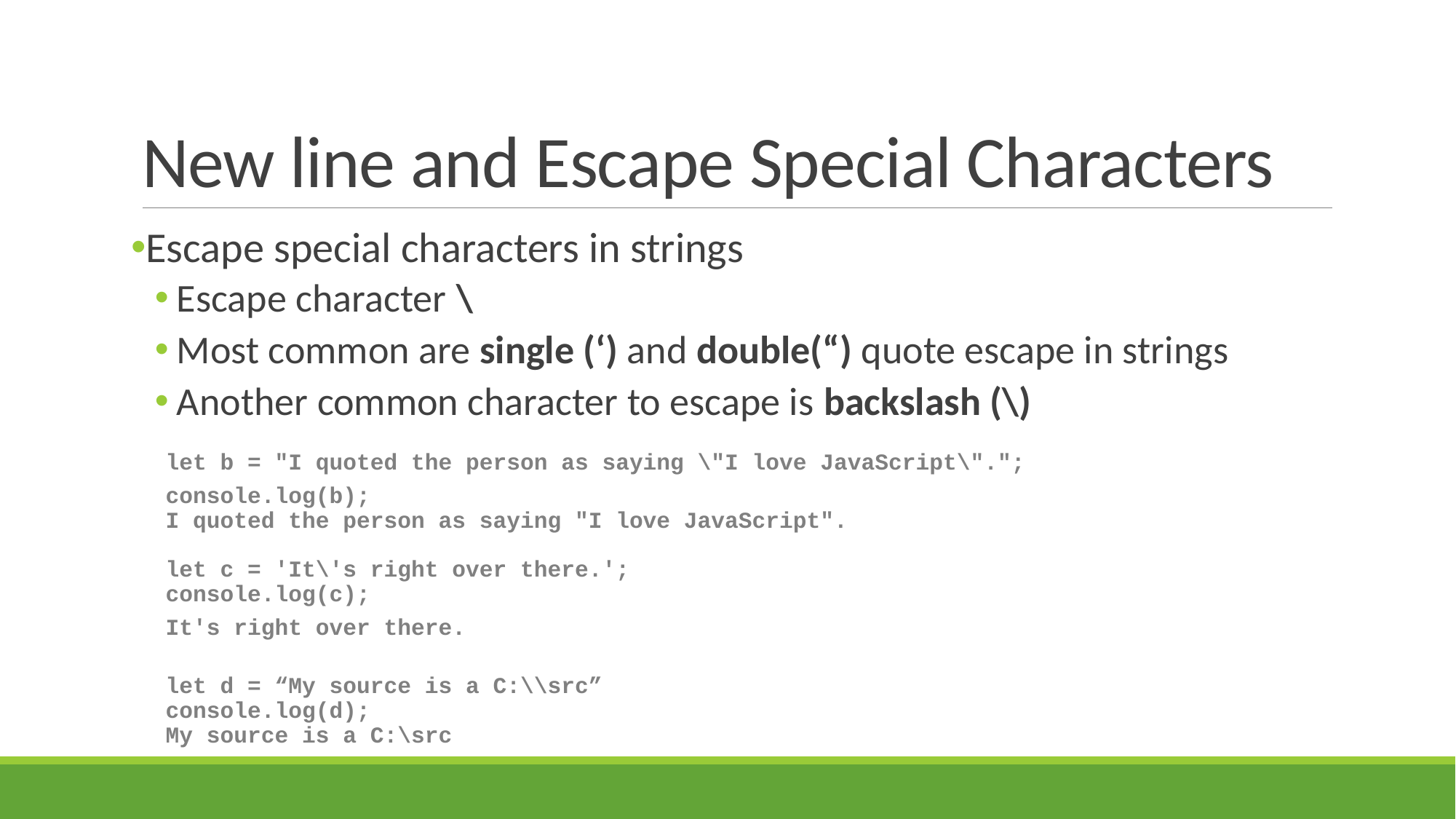

# New line and Escape Special Characters
Escape special characters in strings
Escape character \
Most common are single (‘) and double(“) quote escape in strings
Another common character to escape is backslash (\)
let b = "I quoted the person as saying \"I love JavaScript\".";
console.log(b);
I quoted the person as saying "I love JavaScript".
let c = 'It\'s right over there.';
console.log(c);
It's right over there.
let d = “My source is a C:\\src”
console.log(d);
My source is a C:\src